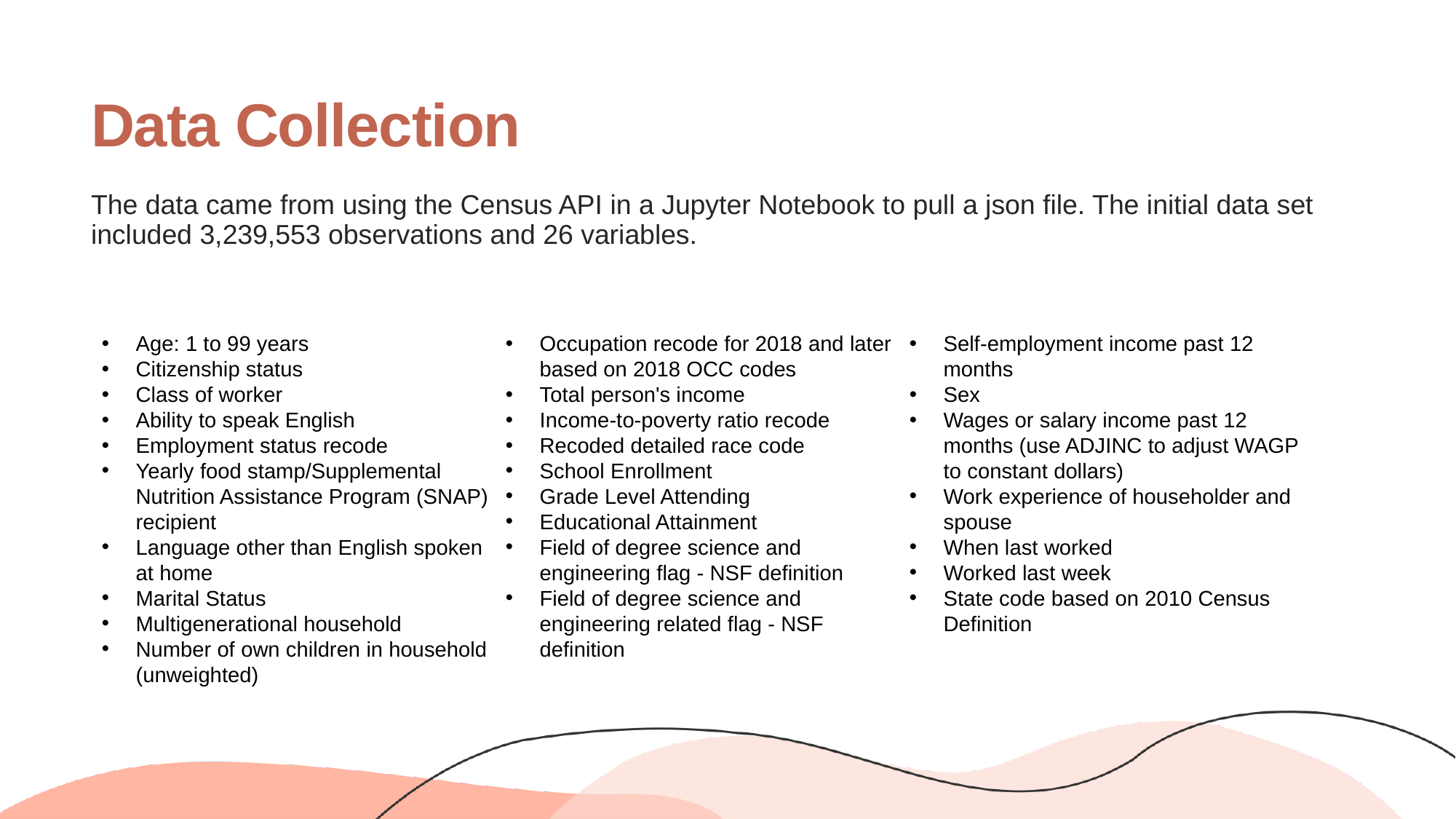

# Data Collection
The data came from using the Census API in a Jupyter Notebook to pull a json file. The initial data set included 3,239,553 observations and 26 variables.
Age: 1 to 99 years
Citizenship status
Class of worker
Ability to speak English
Employment status recode
Yearly food stamp/Supplemental Nutrition Assistance Program (SNAP) recipient
Language other than English spoken at home
Marital Status
Multigenerational household
Number of own children in household (unweighted)
Occupation recode for 2018 and later based on 2018 OCC codes
Total person's income
Income-to-poverty ratio recode
Recoded detailed race code
School Enrollment
Grade Level Attending
Educational Attainment
Field of degree science and engineering flag - NSF definition
Field of degree science and engineering related flag - NSF definition

Self-employment income past 12 months
Sex
Wages or salary income past 12 months (use ADJINC to adjust WAGP to constant dollars)
Work experience of householder and spouse
When last worked
Worked last week
State code based on 2010 Census Definition